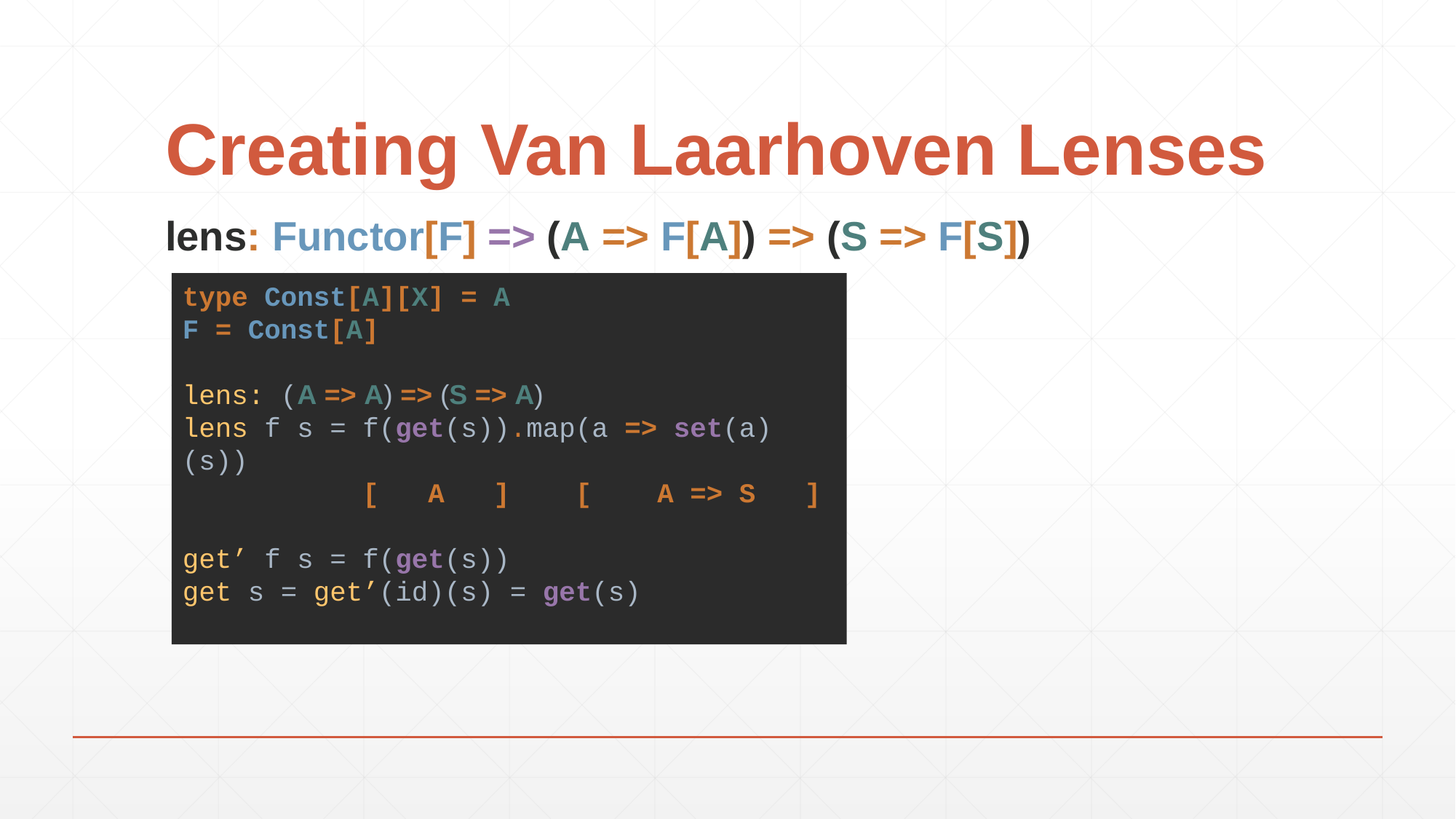

# Creating Van Laarhoven Lenses
lens: Functor[F] => (A => F[A]) => (S => F[S])
type Const[A][X] = A
F = Const[A]

lens: (A => A) => (S => A)
lens f s = f(get(s)).map(a => set(a)(s))
           [   A   ]    [    A => S   ]

get’ f s = f(get(s))
get s = get’(id)(s) = get(s)